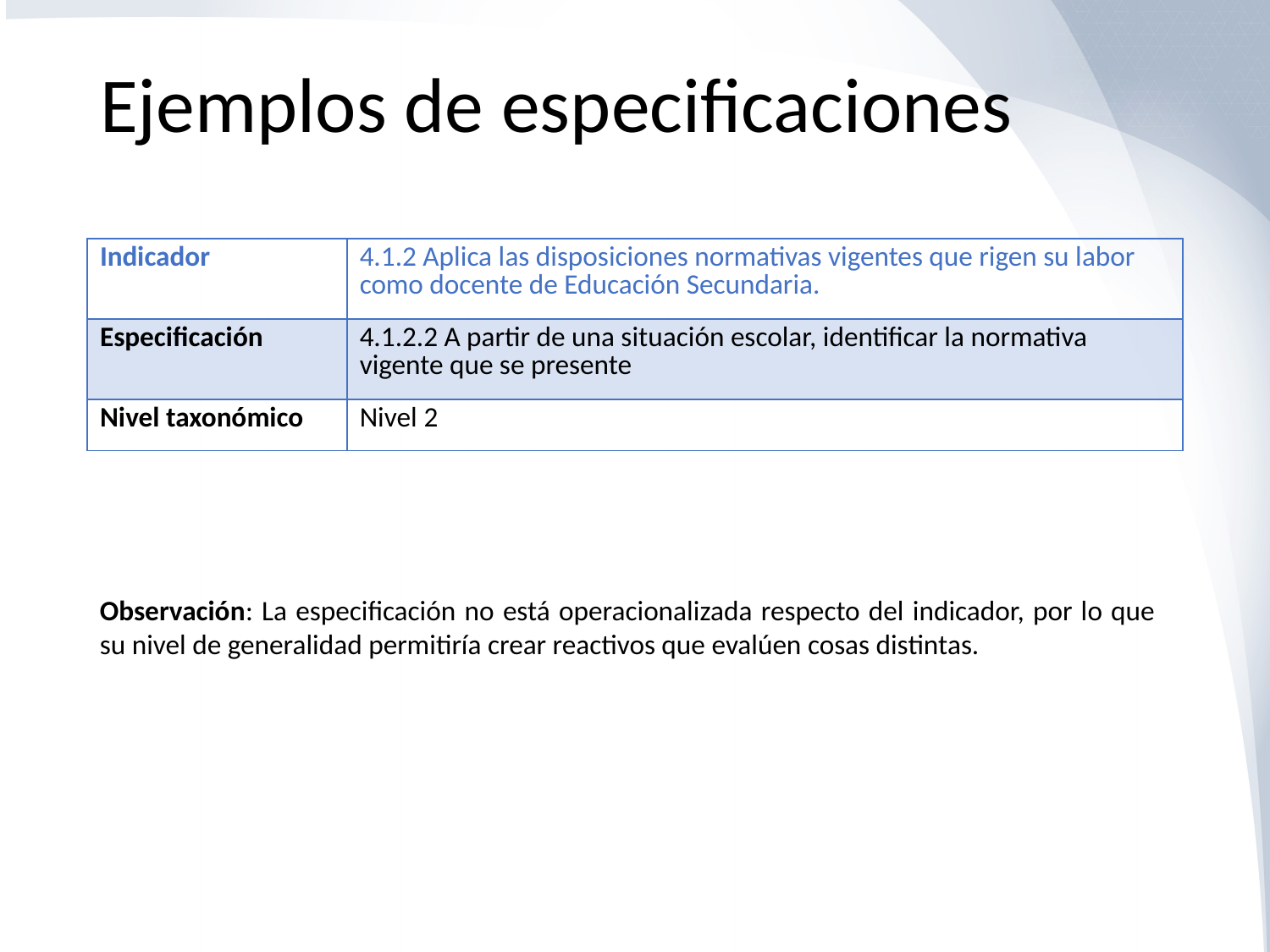

# Ejemplos de especificaciones
| Indicador | 4.1.2 Aplica las disposiciones normativas vigentes que rigen su labor como docente de Educación Secundaria. |
| --- | --- |
| Especificación | 4.1.2.2 A partir de una situación escolar, identificar la normativa vigente que se presente |
| Nivel taxonómico | Nivel 2 |
Observación: La especificación no está operacionalizada respecto del indicador, por lo que su nivel de generalidad permitiría crear reactivos que evalúen cosas distintas.